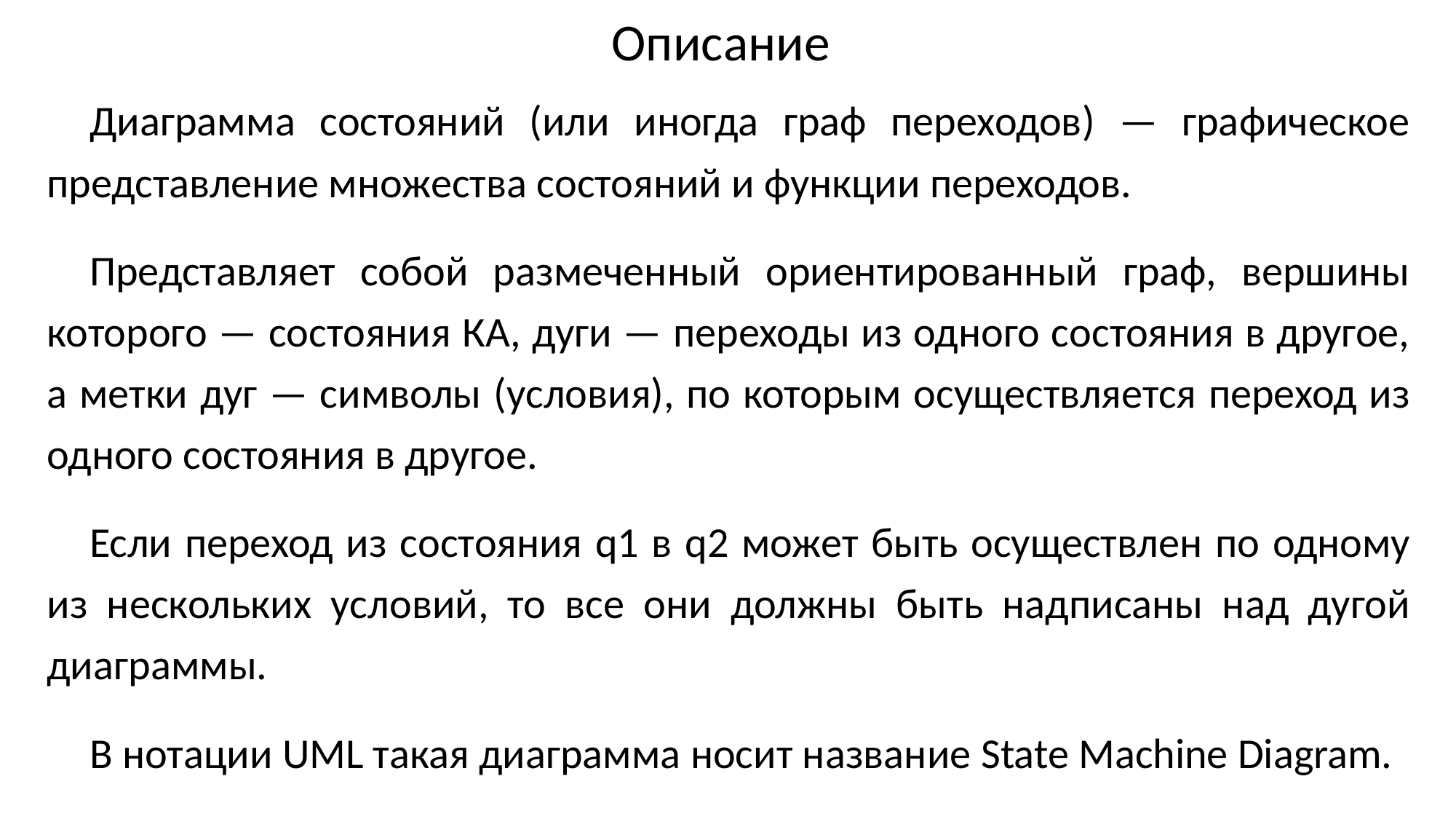

# Описание
Диаграмма состояний (или иногда граф переходов) — графическое представление множества состояний и функции переходов.
Представляет собой размеченный ориентированный граф, вершины которого — состояния КА, дуги — переходы из одного состояния в другое, а метки дуг — символы (условия), по которым осуществляется переход из одного состояния в другое.
Если переход из состояния q1 в q2 может быть осуществлен по одному из нескольких условий, то все они должны быть надписаны над дугой диаграммы.
В нотации UML такая диаграмма носит название State Machine Diagram.